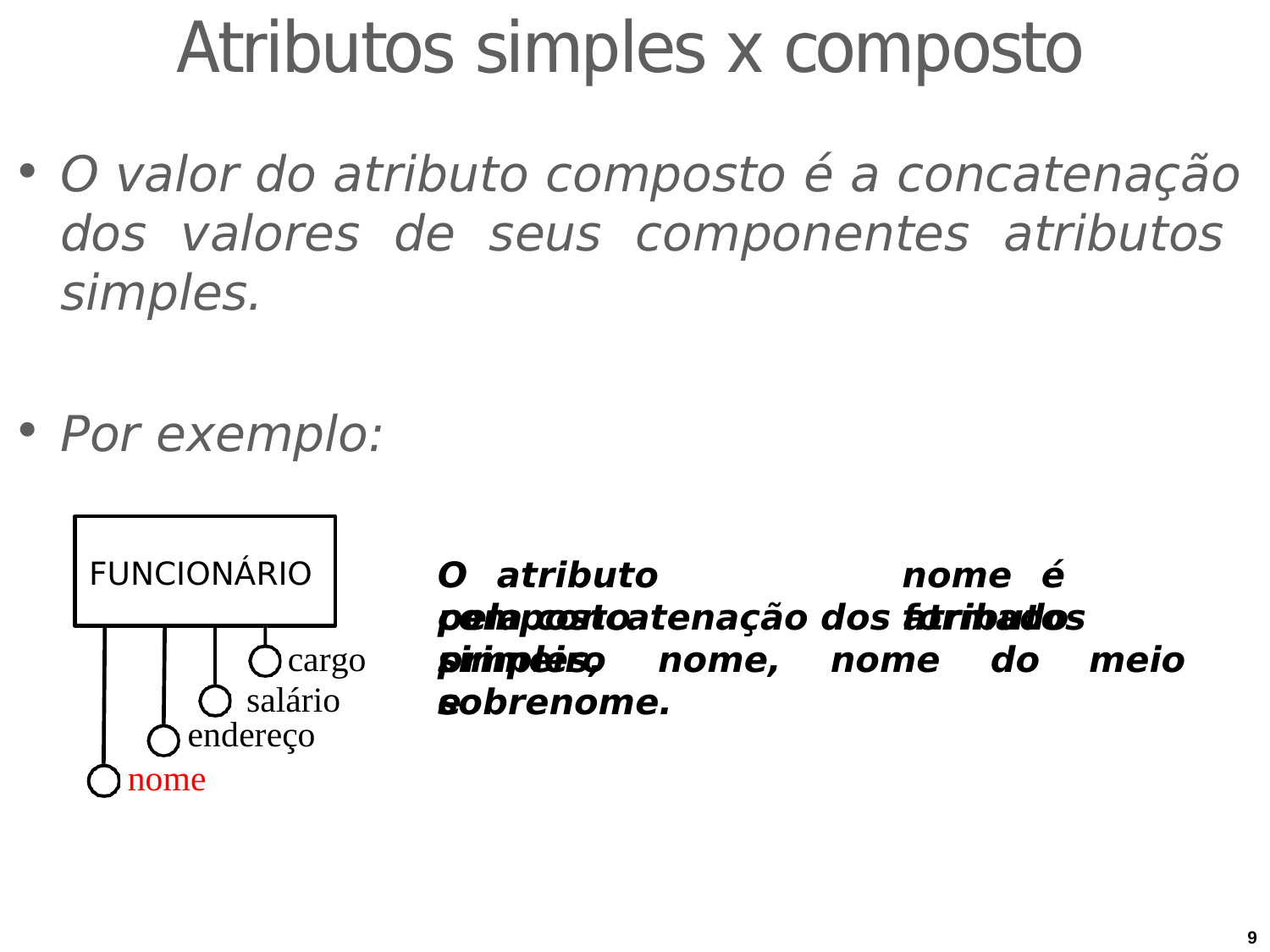

# Atributos simples x composto
O valor do atributo composto é a concatenação  dos valores de seus componentes atributos  simples.

Por exemplo:

FUNCIONÁRIO
O	atributo	composto
nome	é	formado
pela concatenação dos atributos simples,

cargo  salário
primeiro	nome,	nome	do	meio	e
sobrenome.
endereço
nome
9